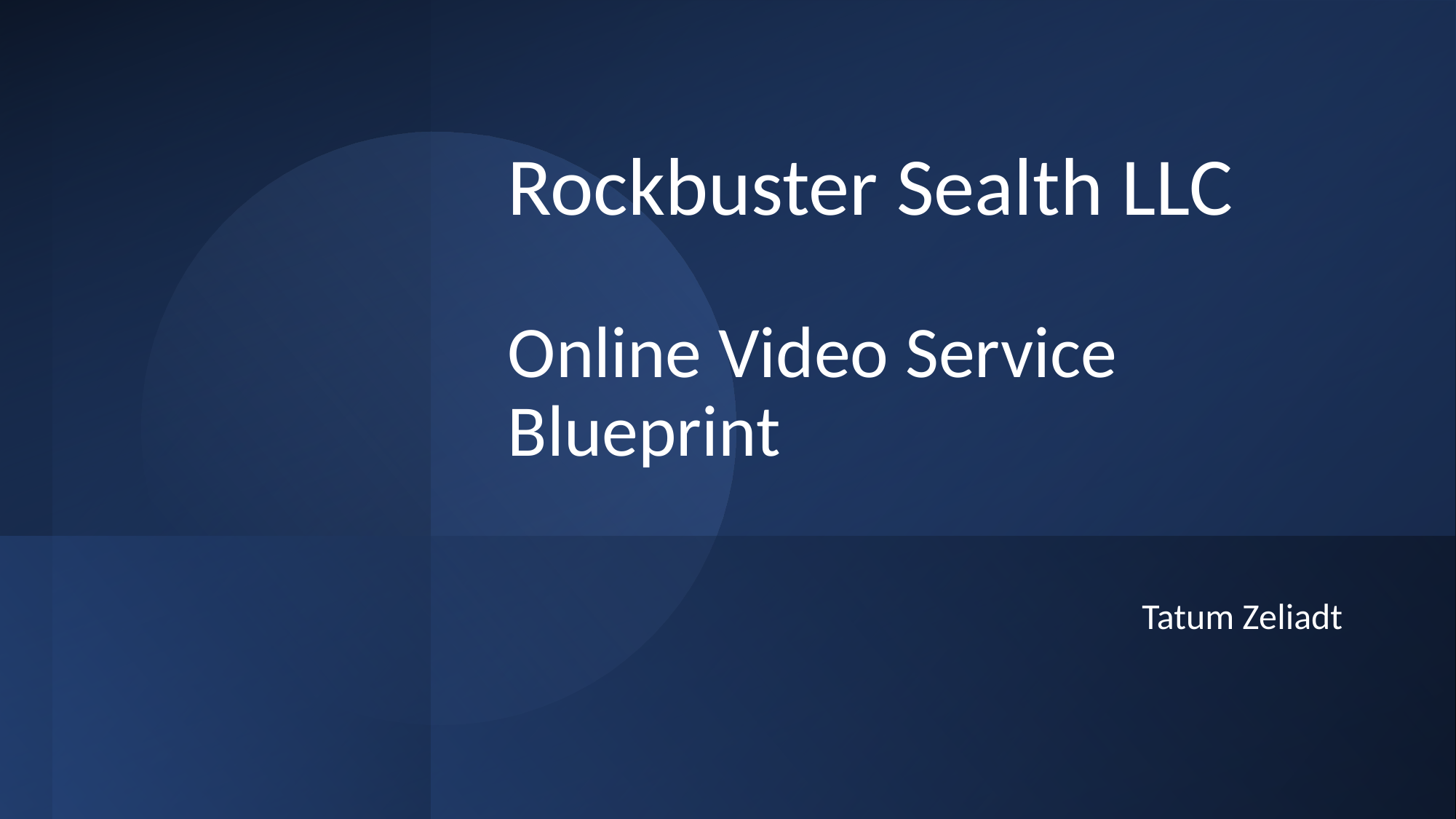

# Rockbuster Sealth LLC Online Video Service Blueprint

Tatum Zeliadt